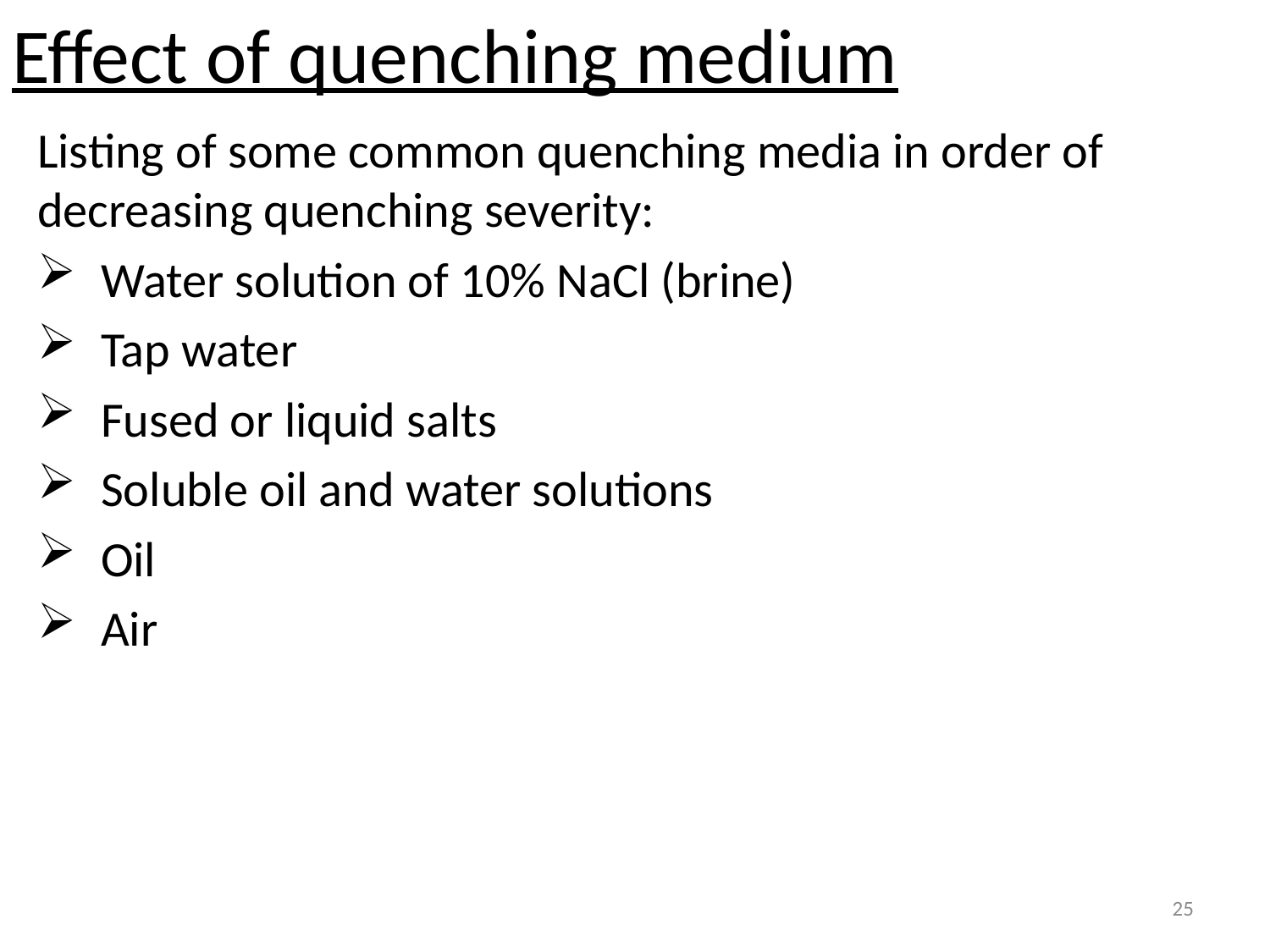

Effect of quenching medium
Listing of some common quenching media in order of decreasing quenching severity:
Water solution of 10% NaCl (brine)
Tap water
Fused or liquid salts
Soluble oil and water solutions
Oil
Air
25